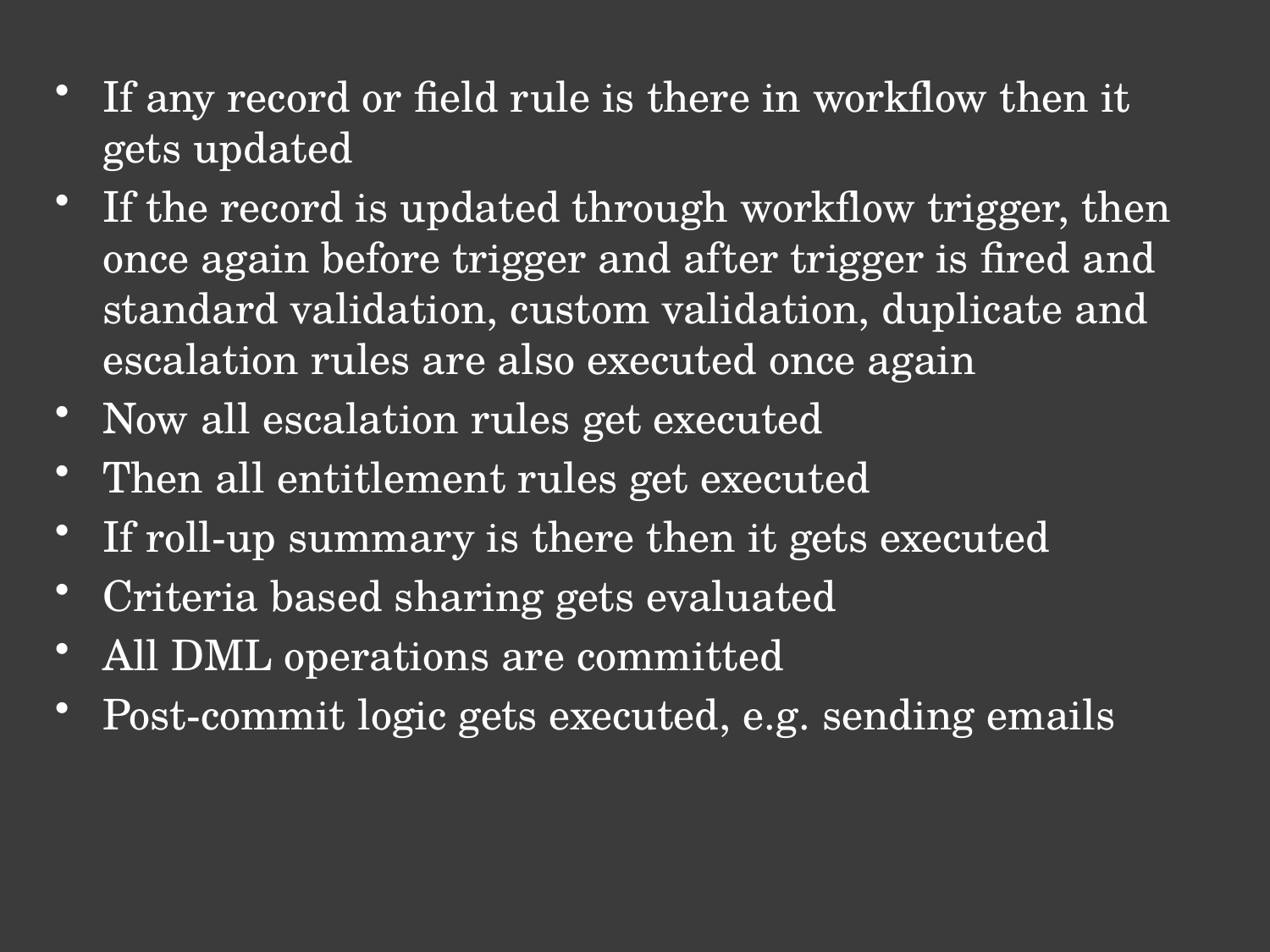

If any record or field rule is there in workflow then it gets updated
If the record is updated through workflow trigger, then once again before trigger and after trigger is fired and standard validation, custom validation, duplicate and escalation rules are also executed once again
Now all escalation rules get executed
Then all entitlement rules get executed
If roll-up summary is there then it gets executed
Criteria based sharing gets evaluated
All DML operations are committed
Post-commit logic gets executed, e.g. sending emails